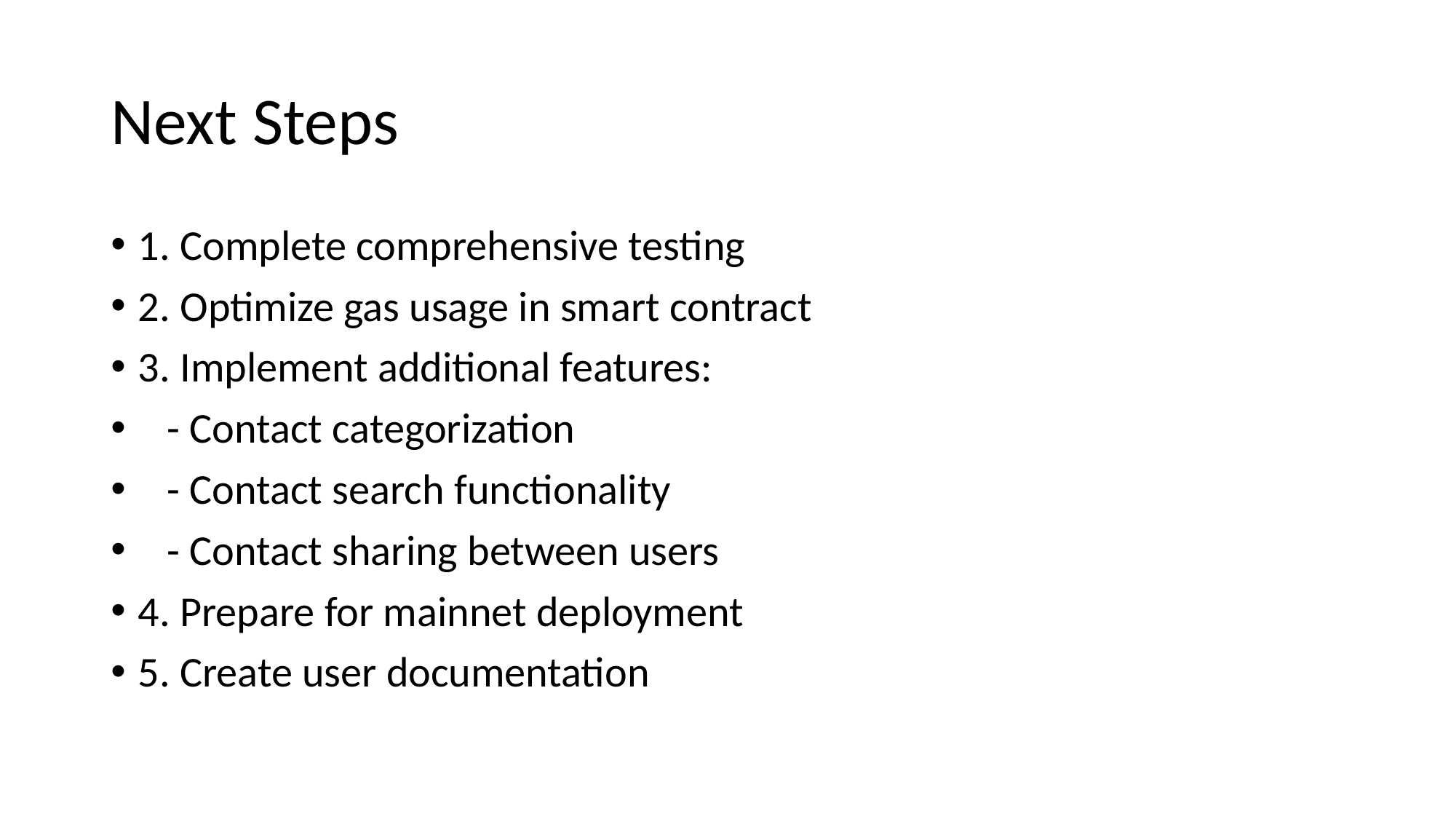

# Next Steps
1. Complete comprehensive testing
2. Optimize gas usage in smart contract
3. Implement additional features:
   - Contact categorization
   - Contact search functionality
   - Contact sharing between users
4. Prepare for mainnet deployment
5. Create user documentation